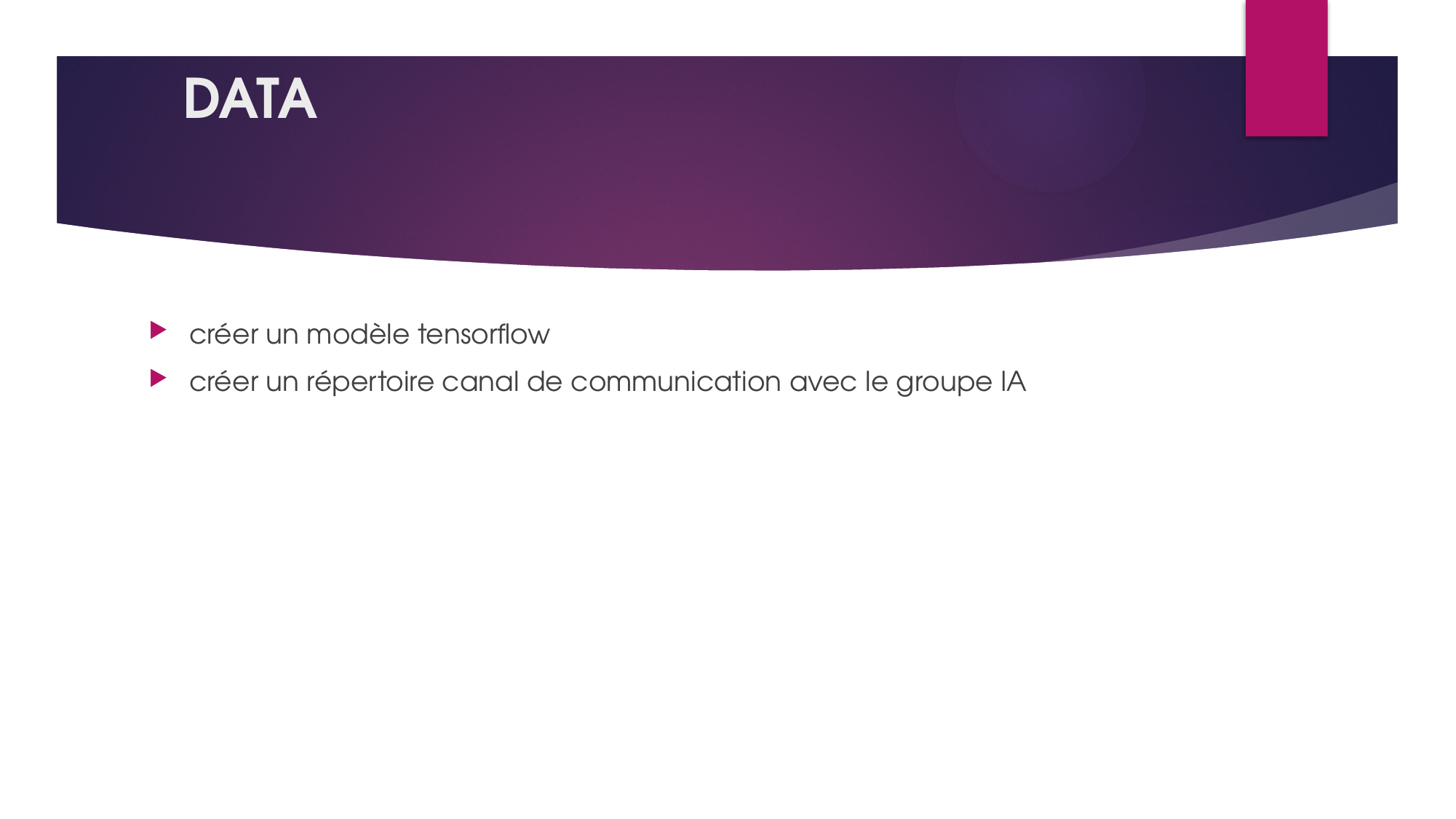

# DATA
créer un modèle tensorflow
créer un répertoire canal de communication avec le groupe IA